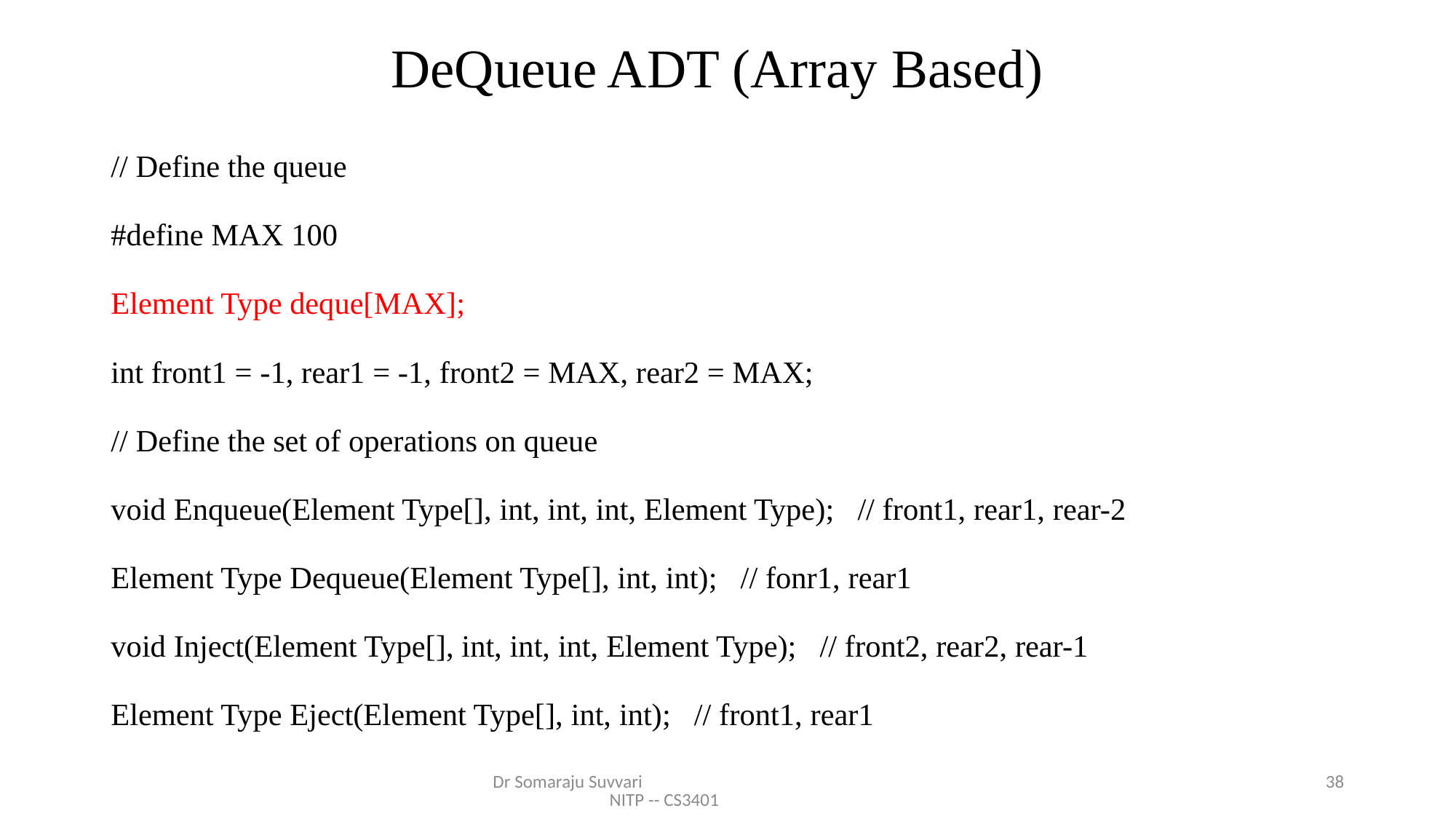

# DeQueue ADT (Array Based)
// Define the queue
#define MAX 100
Element Type deque[MAX];
int front1 = -1, rear1 = -1, front2 = MAX, rear2 = MAX;
// Define the set of operations on queue
void Enqueue(Element Type[], int, int, int, Element Type);   // front1, rear1, rear-2
Element Type Dequeue(Element Type[], int, int);   // fonr1, rear1
void Inject(Element Type[], int, int, int, Element Type);   // front2, rear2, rear-1
Element Type Eject(Element Type[], int, int);   // front1, rear1

Dr Somaraju Suvvari                                                                                                        NITP -- CS3401
38